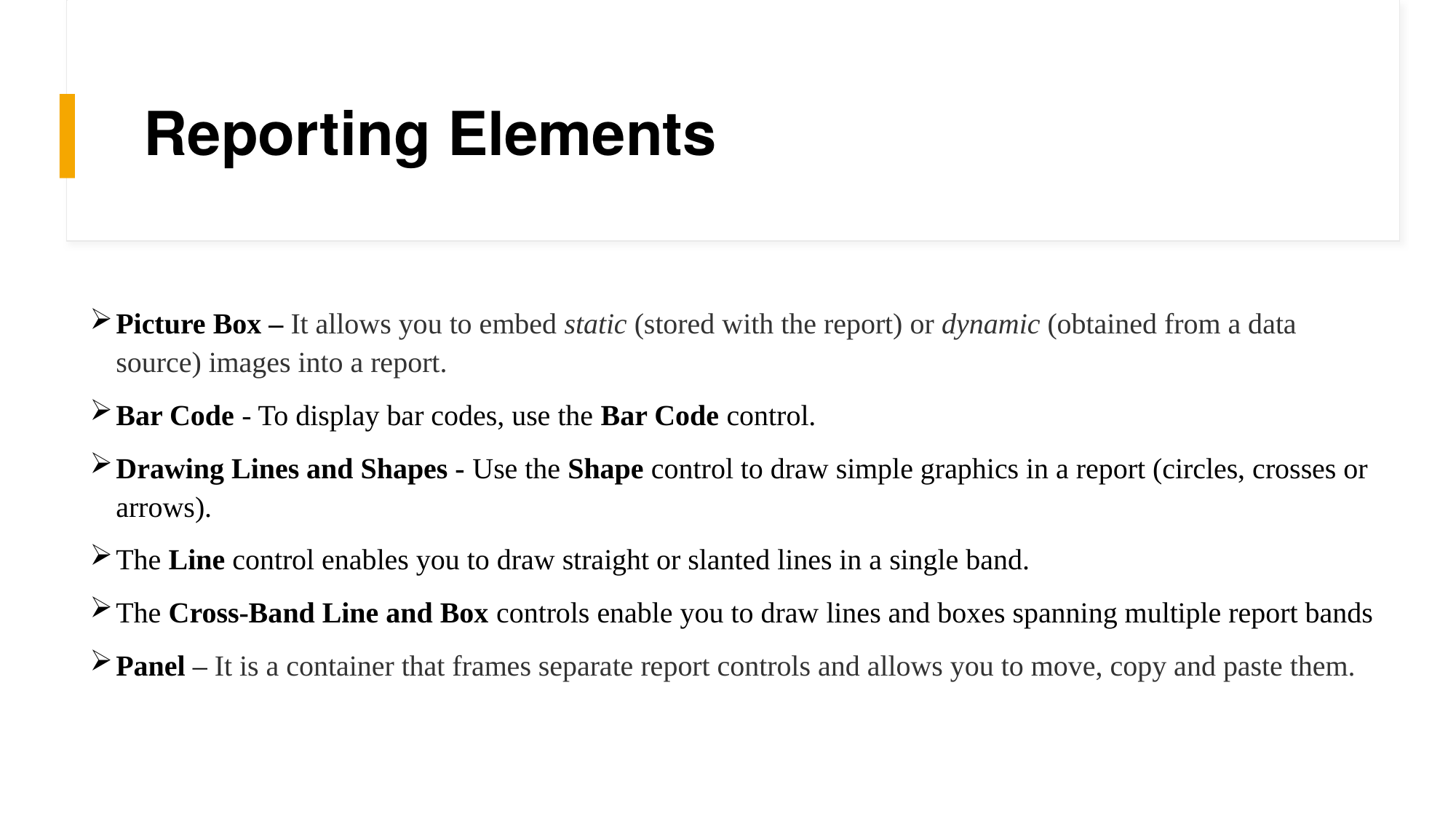

# Reporting Elements
Picture Box – It allows you to embed static (stored with the report) or dynamic (obtained from a data source) images into a report.
Bar Code - To display bar codes, use the Bar Code control.
Drawing Lines and Shapes - Use the Shape control to draw simple graphics in a report (circles, crosses or arrows).
The Line control enables you to draw straight or slanted lines in a single band.
The Cross-Band Line and Box controls enable you to draw lines and boxes spanning multiple report bands
Panel – It is a container that frames separate report controls and allows you to move, copy and paste them.